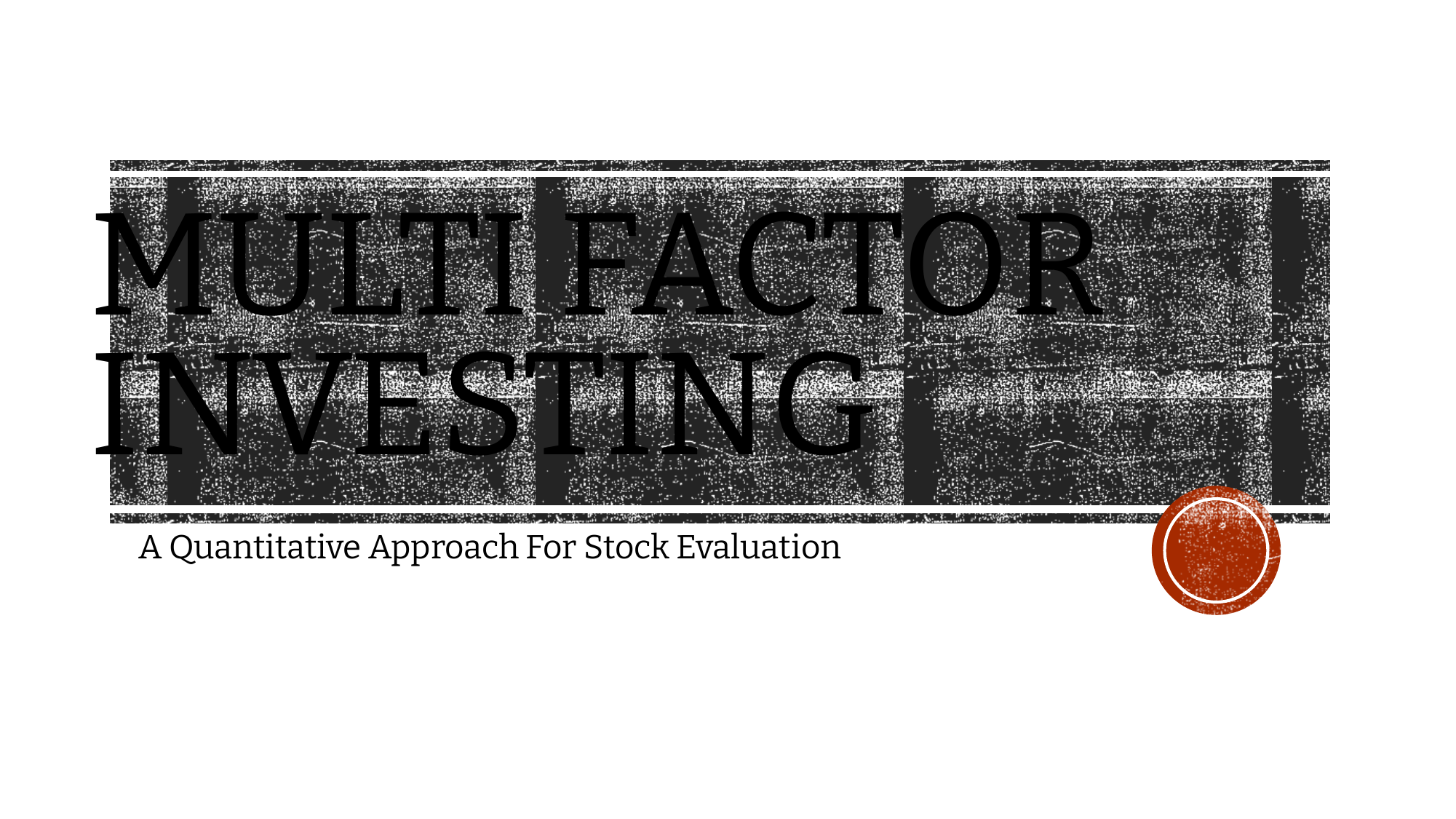

# MULTI FACTOR INVESTING
A Quantitative Approach For Stock Evaluation